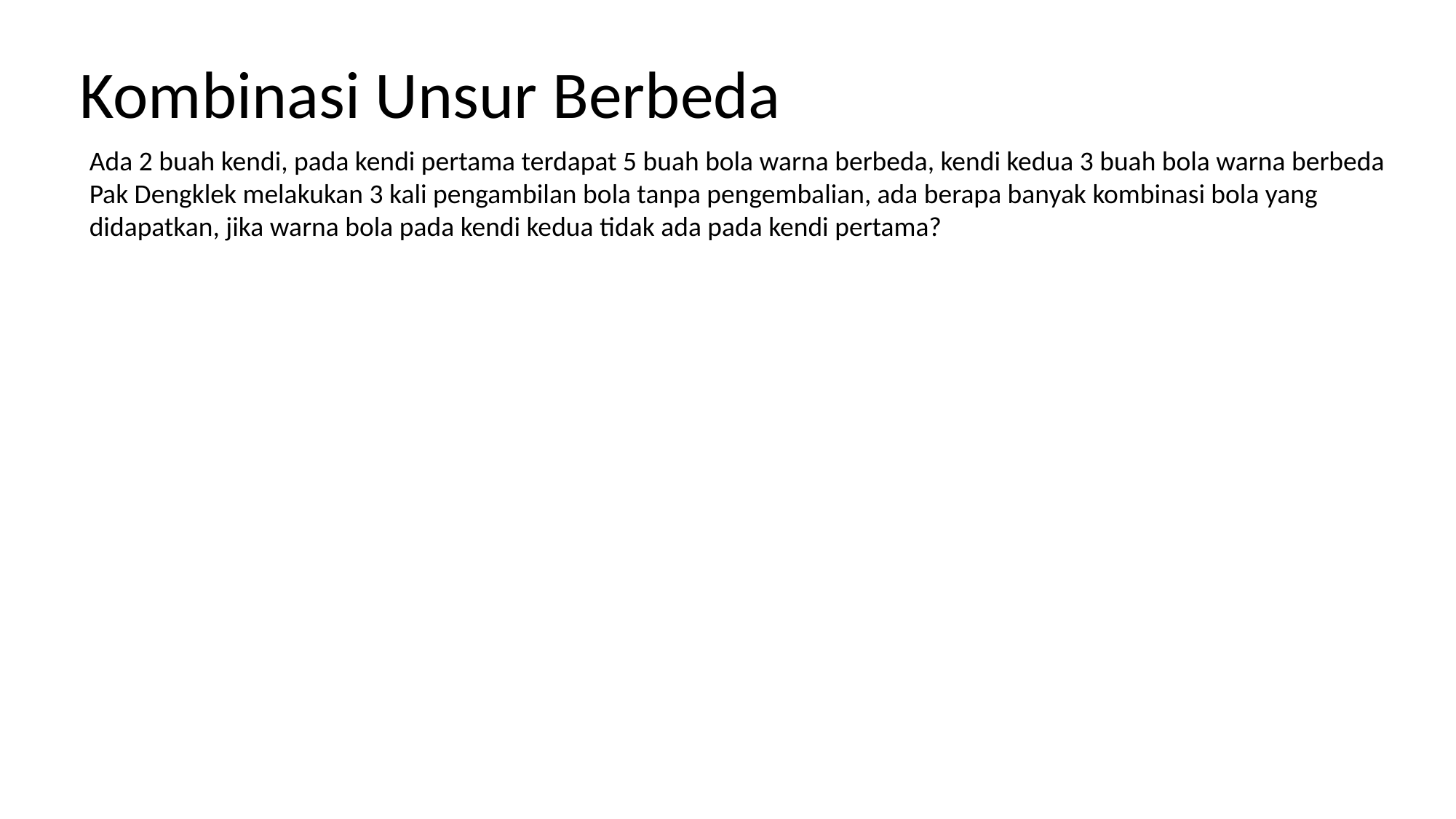

# Kombinasi Unsur Berbeda
Ada 2 buah kendi, pada kendi pertama terdapat 5 buah bola warna berbeda, kendi kedua 3 buah bola warna berbeda Pak Dengklek melakukan 3 kali pengambilan bola tanpa pengembalian, ada berapa banyak kombinasi bola yang didapatkan, jika warna bola pada kendi kedua tidak ada pada kendi pertama?